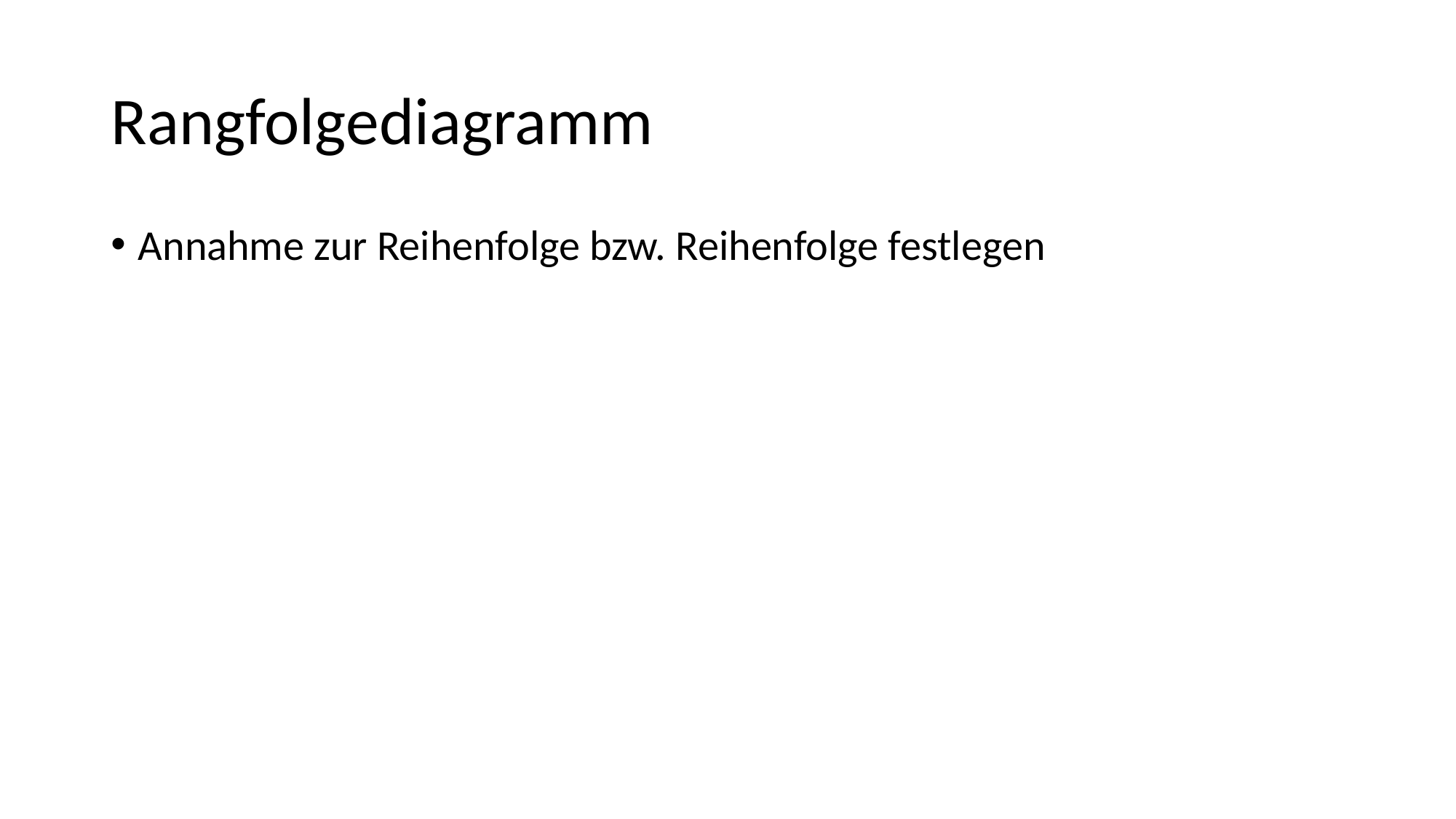

# Rangfolgediagramm
Annahme zur Reihenfolge bzw. Reihenfolge festlegen